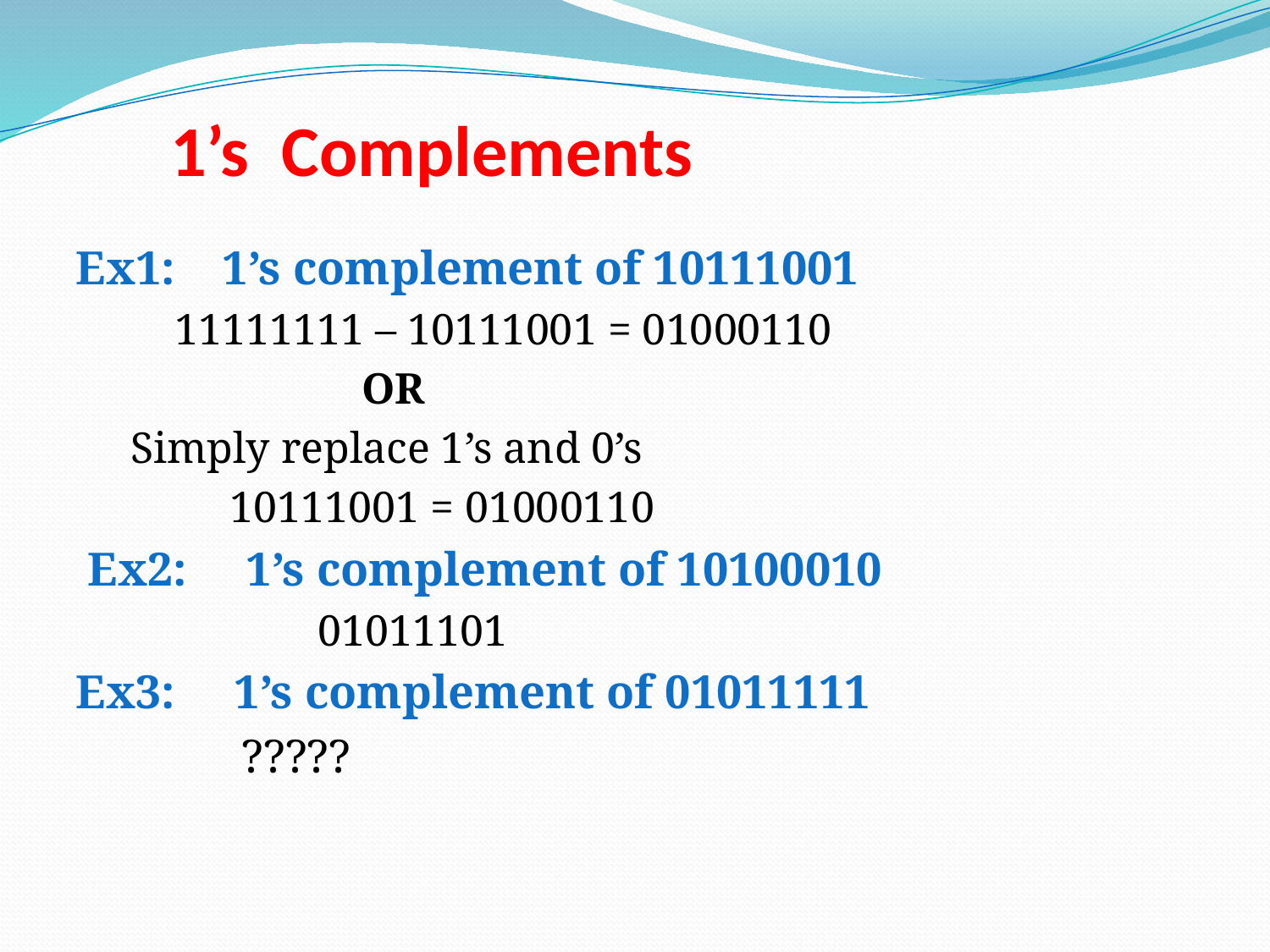

# 1’s  Complements
Ex1:    1’s complement of 10111001
    11111111 – 10111001 = 01000110
                     OR
Simply replace 1’s and 0’s
         10111001 = 01000110
 Ex2:     1’s complement of 10100010
                 01011101
Ex3:     1’s complement of 01011111
              ?????